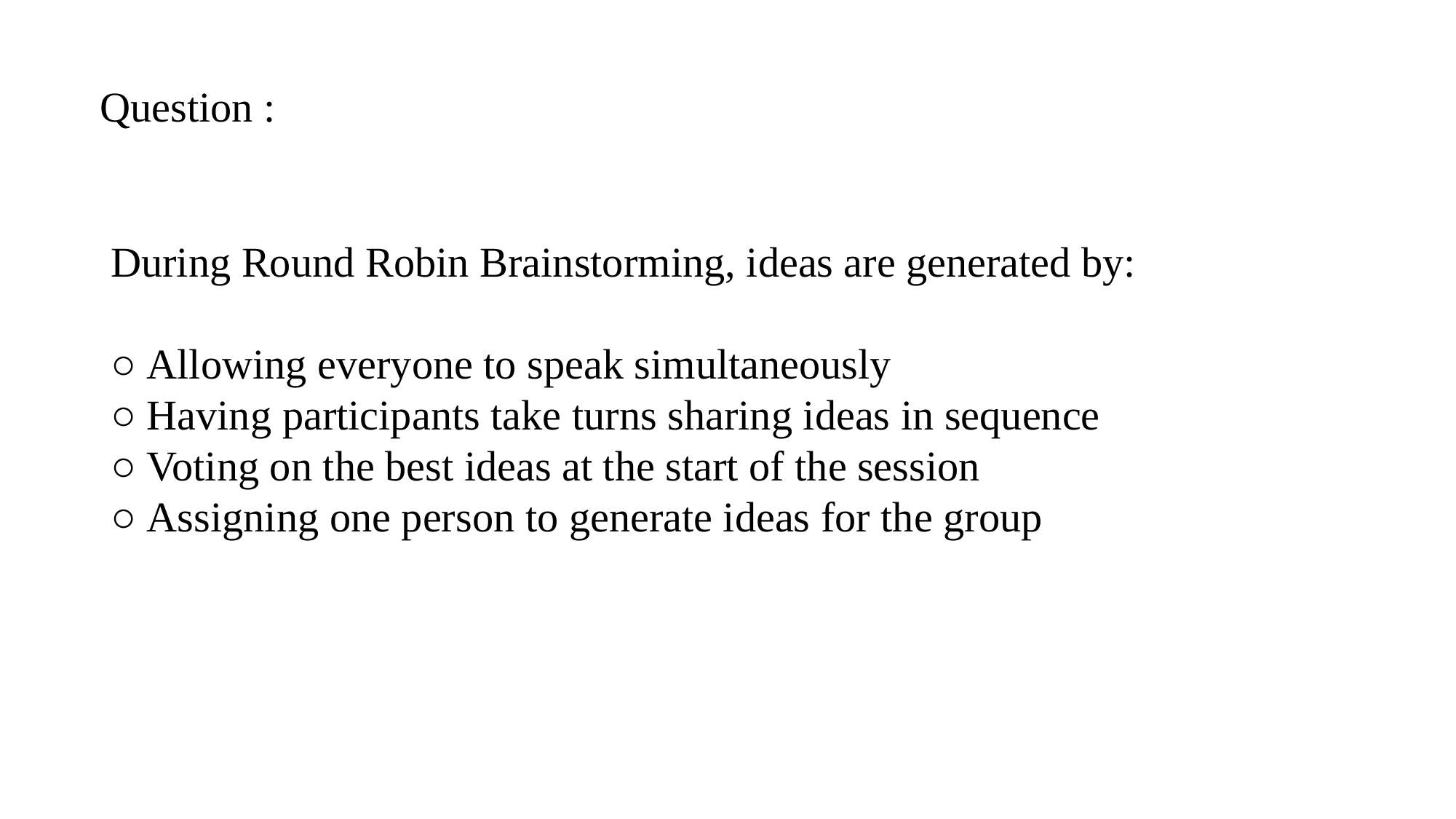

Question :
During Round Robin Brainstorming, ideas are generated by:

○ Allowing everyone to speak simultaneously
○ Having participants take turns sharing ideas in sequence
○ Voting on the best ideas at the start of the session
○ Assigning one person to generate ideas for the group